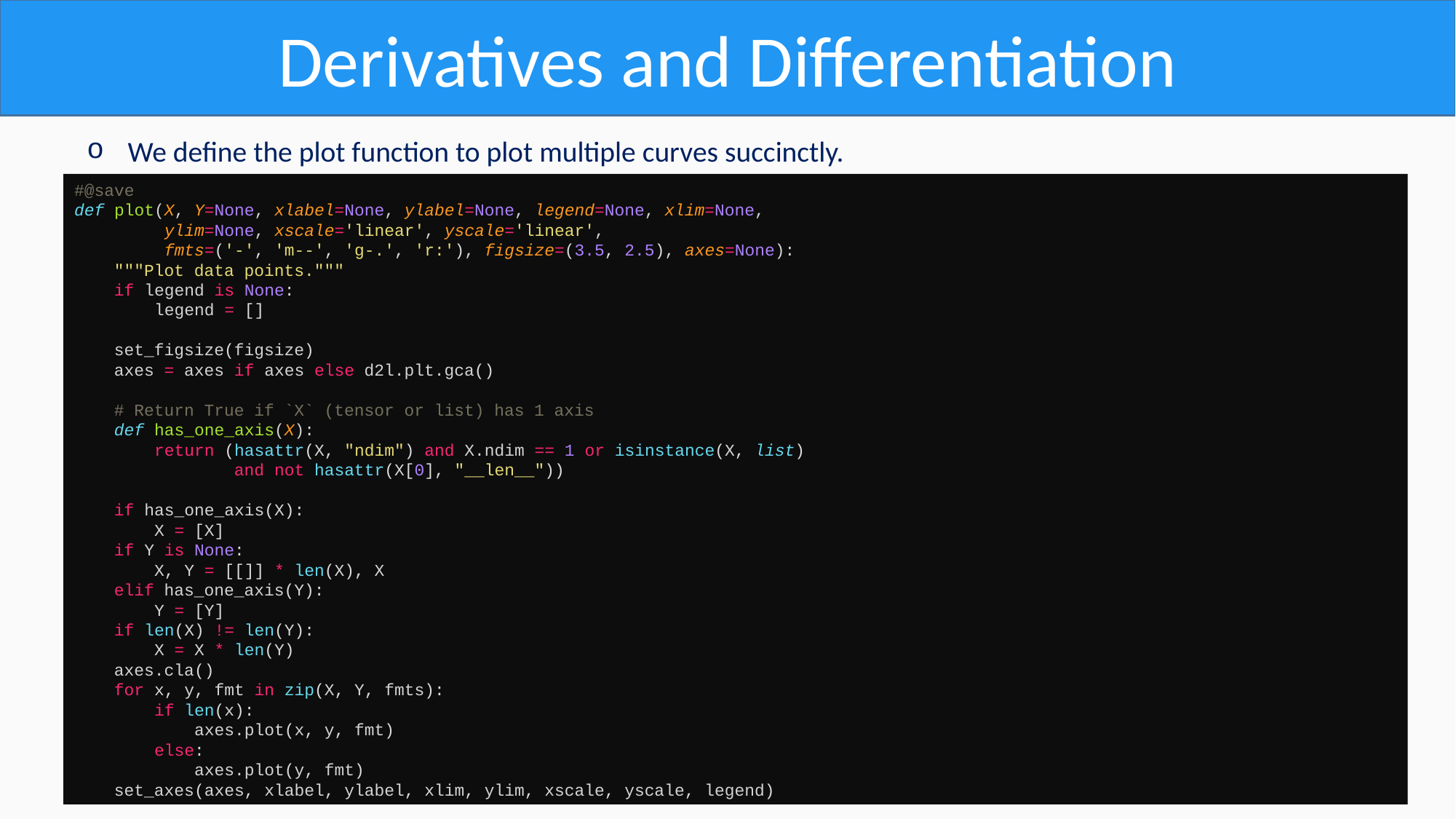

Derivatives and Differentiation
We define the plot function to plot multiple curves succinctly.
#@save
def plot(X, Y=None, xlabel=None, ylabel=None, legend=None, xlim=None,
         ylim=None, xscale='linear', yscale='linear',
         fmts=('-', 'm--', 'g-.', 'r:'), figsize=(3.5, 2.5), axes=None):
    """Plot data points."""
    if legend is None:
        legend = []
    set_figsize(figsize)
    axes = axes if axes else d2l.plt.gca()
    # Return True if `X` (tensor or list) has 1 axis
    def has_one_axis(X):
        return (hasattr(X, "ndim") and X.ndim == 1 or isinstance(X, list)
                and not hasattr(X[0], "__len__"))
    if has_one_axis(X):
        X = [X]
    if Y is None:
        X, Y = [[]] * len(X), X
    elif has_one_axis(Y):
        Y = [Y]
    if len(X) != len(Y):
        X = X * len(Y)
    axes.cla()
    for x, y, fmt in zip(X, Y, fmts):
        if len(x):
            axes.plot(x, y, fmt)
        else:
            axes.plot(y, fmt)
    set_axes(axes, xlabel, ylabel, xlim, ylim, xscale, yscale, legend)